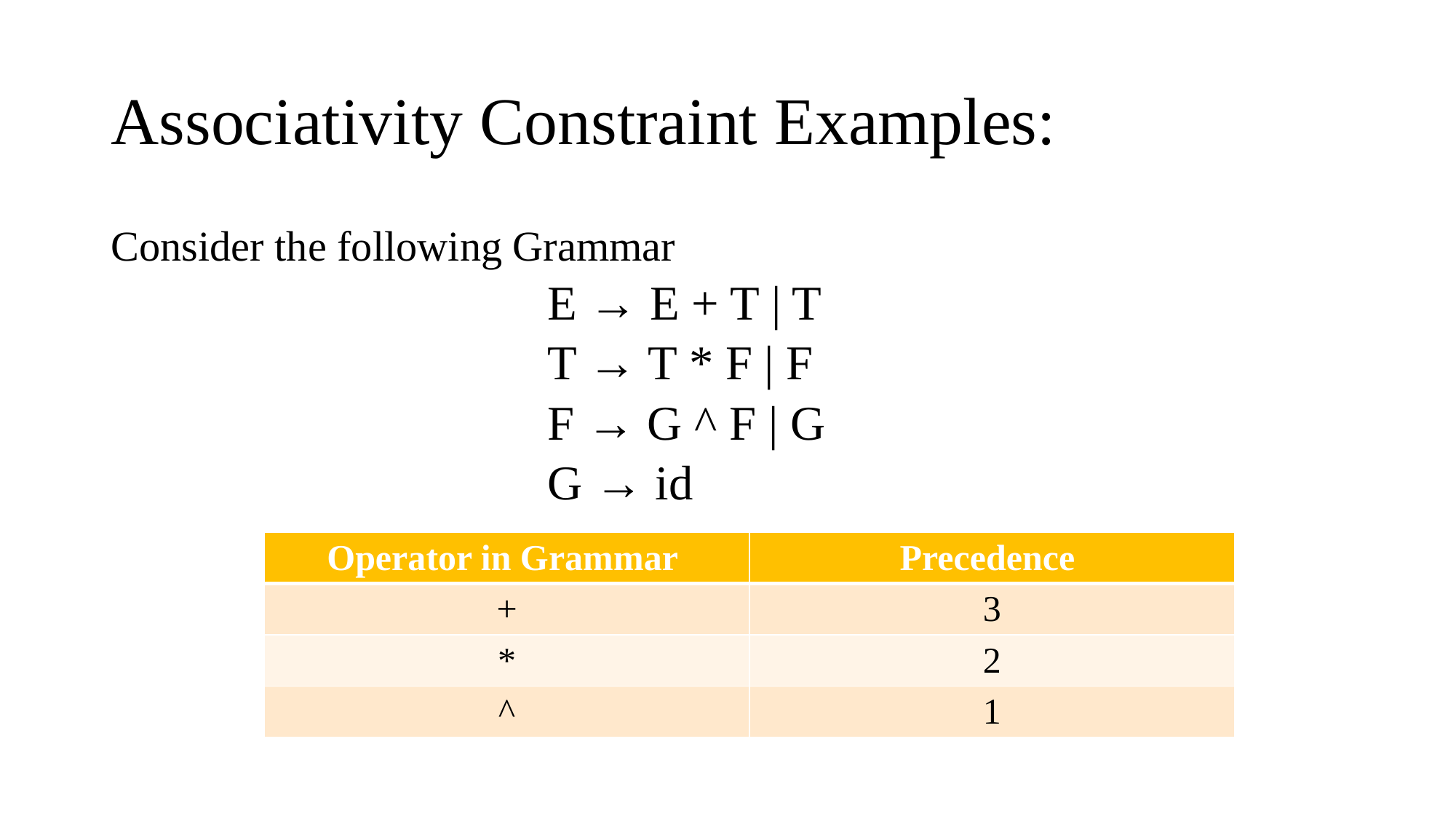

# Associativity Constraint Examples:
Consider the following Grammar
E → E + T | T
T → T * F | F
F → G ^ F | G
G → id

| Operator in Grammar | Precedence |
| --- | --- |
| + | 3 |
| \* | 2 |
| ^ | 1 |